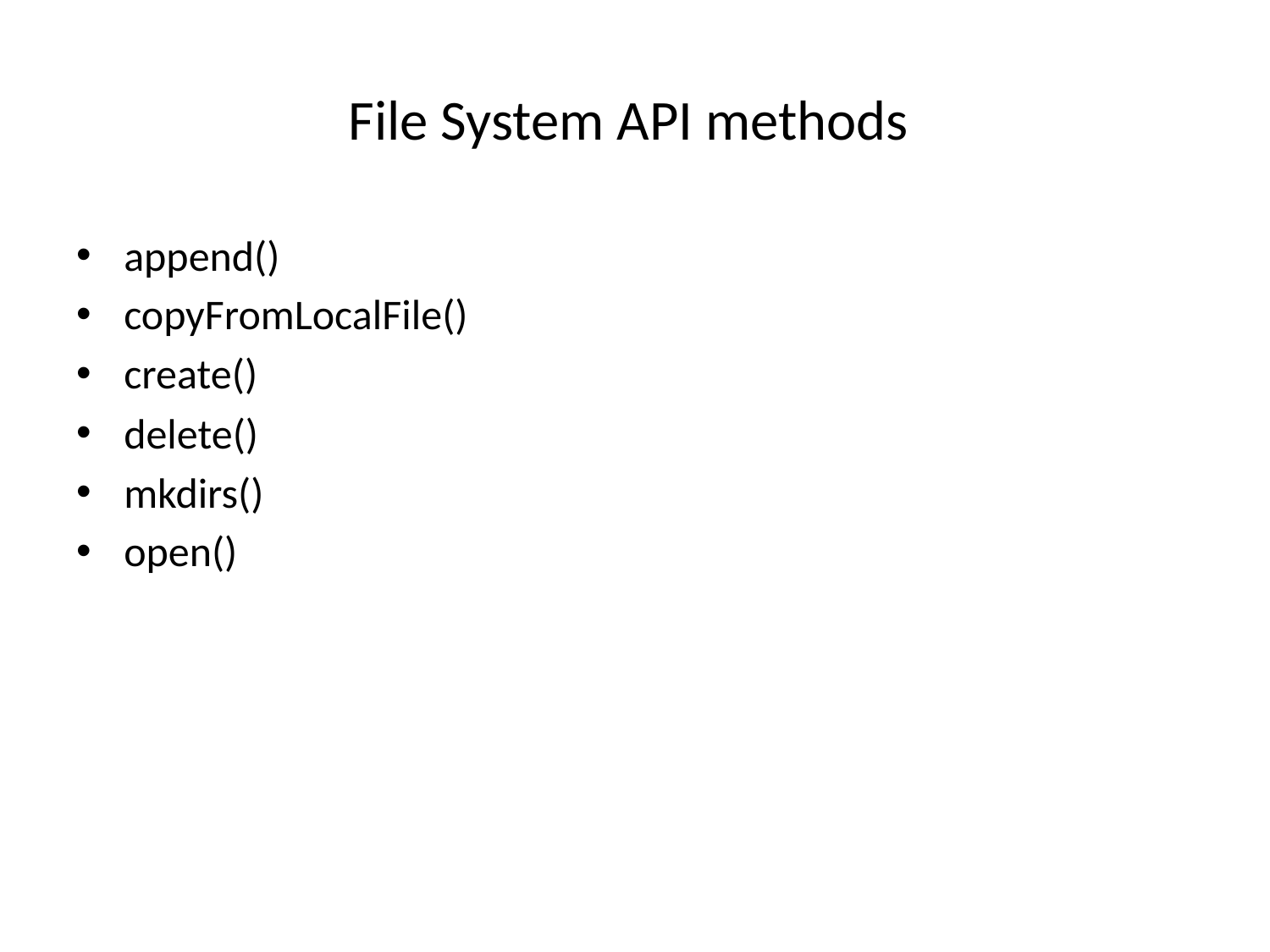

# File System API methods
append()
copyFromLocalFile()
create()
delete()
mkdirs()
open()